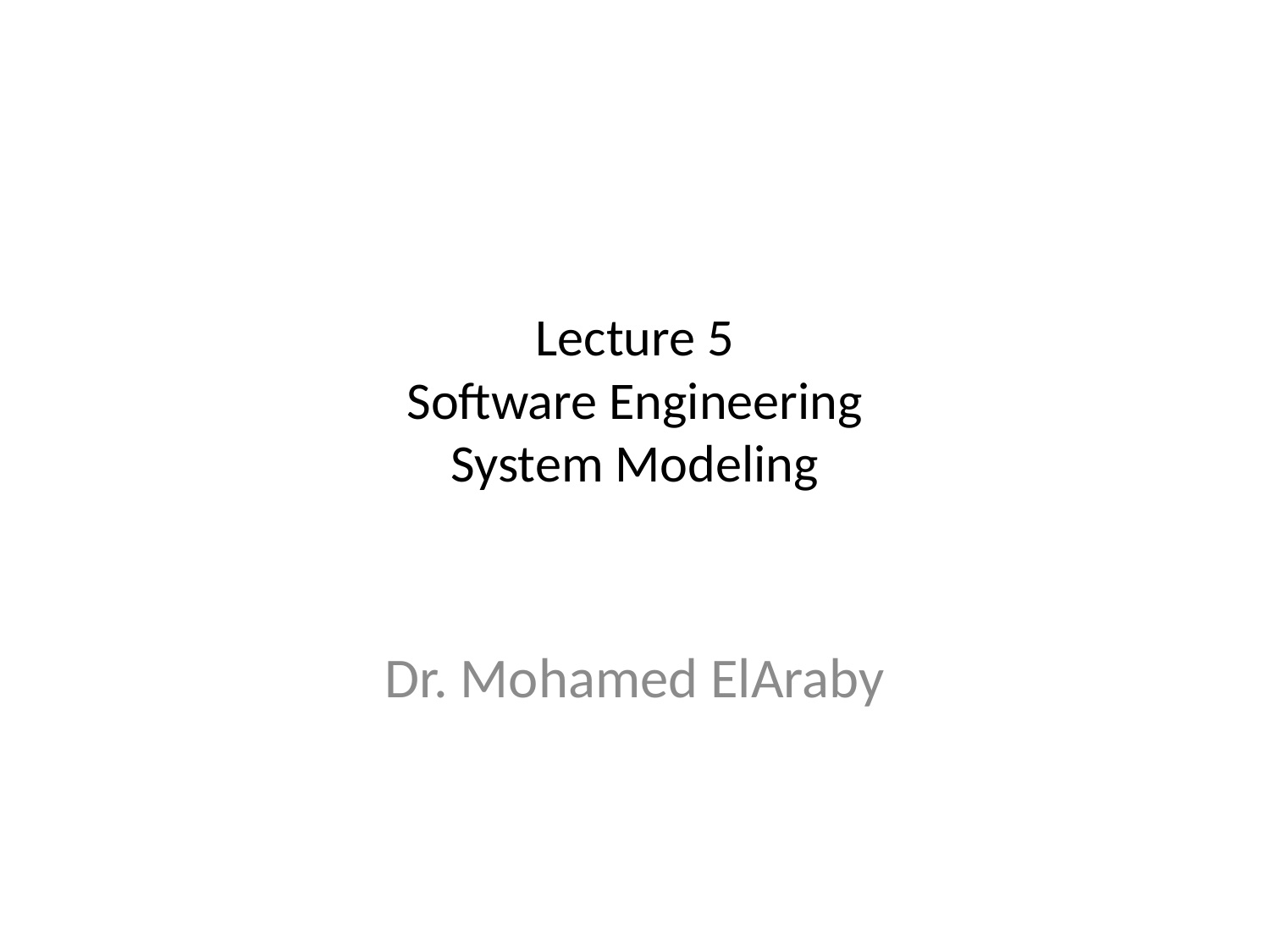

# Lecture 5 Software Engineering System Modeling
Dr. Mohamed ElAraby